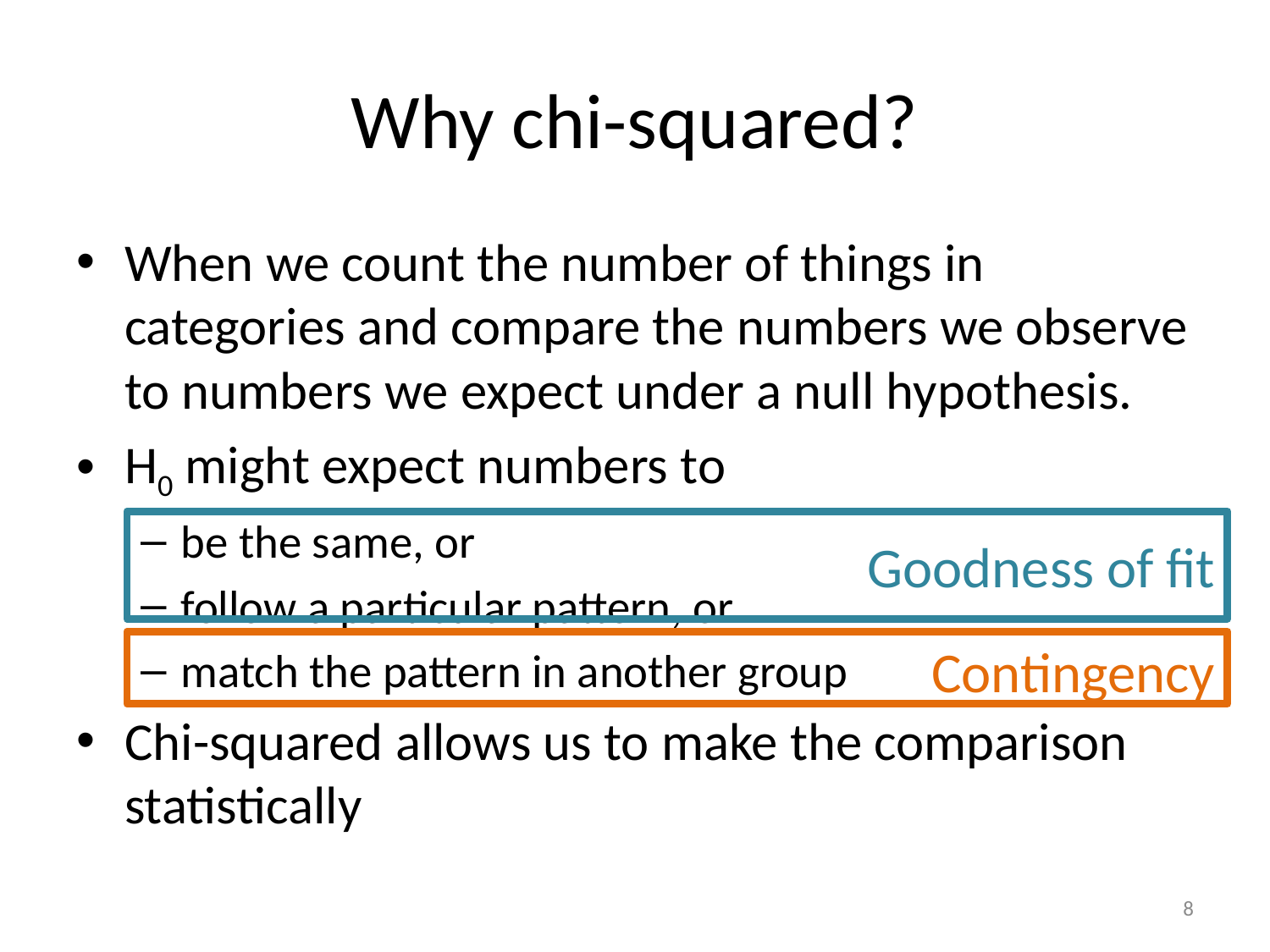

# Why chi-squared?
When we count the number of things in categories and compare the numbers we observe to numbers we expect under a null hypothesis.
H0 might expect numbers to
be the same, or
follow a particular pattern, or
match the pattern in another group
Chi-squared allows us to make the comparison statistically
Goodness of fit
Contingency
8